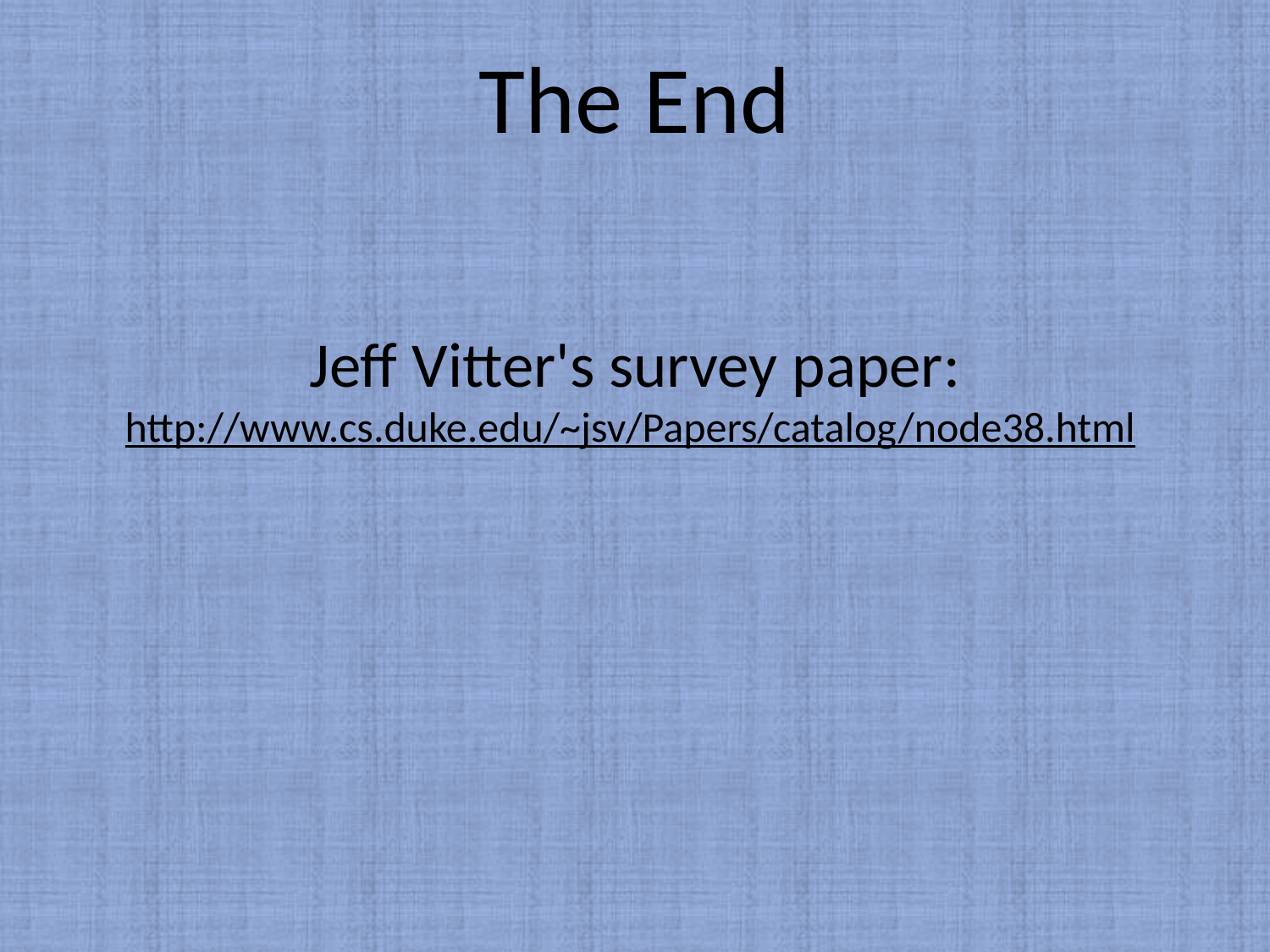

The End

Jeff Vitter's survey paper:
http://www.cs.duke.edu/~jsv/Papers/catalog/node38.html